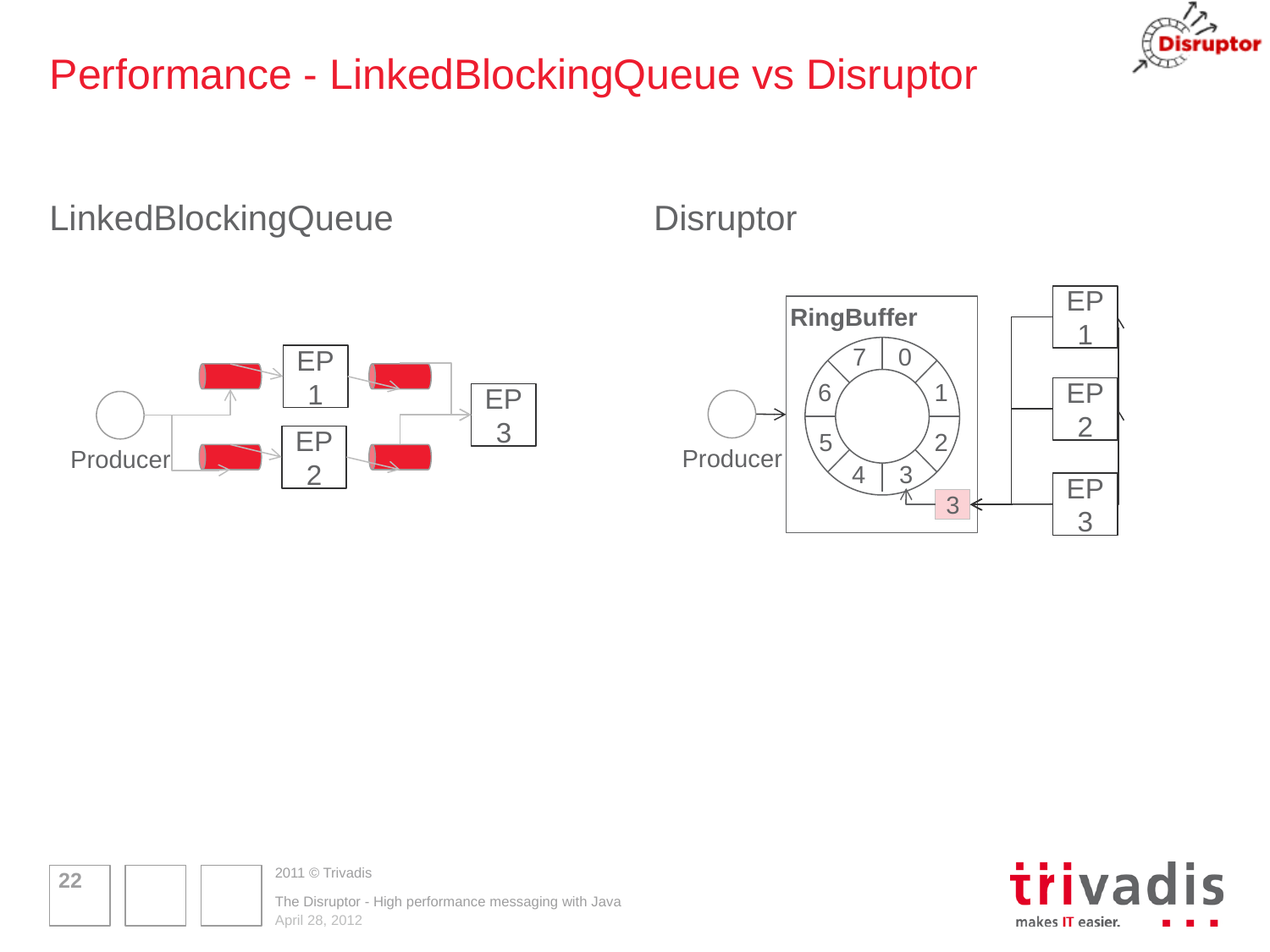

# Performance - LinkedBlockingQueue vs Disruptor
LinkedBlockingQueue
Disruptor
EP
1

RingBuffer

7
0

6
1
5
2
4
3
3

EP
1
EP
2
EP
3

Producer

Producer

EP
2
EP
3
22
The Disruptor - High performance messaging with Java
April 28, 2012